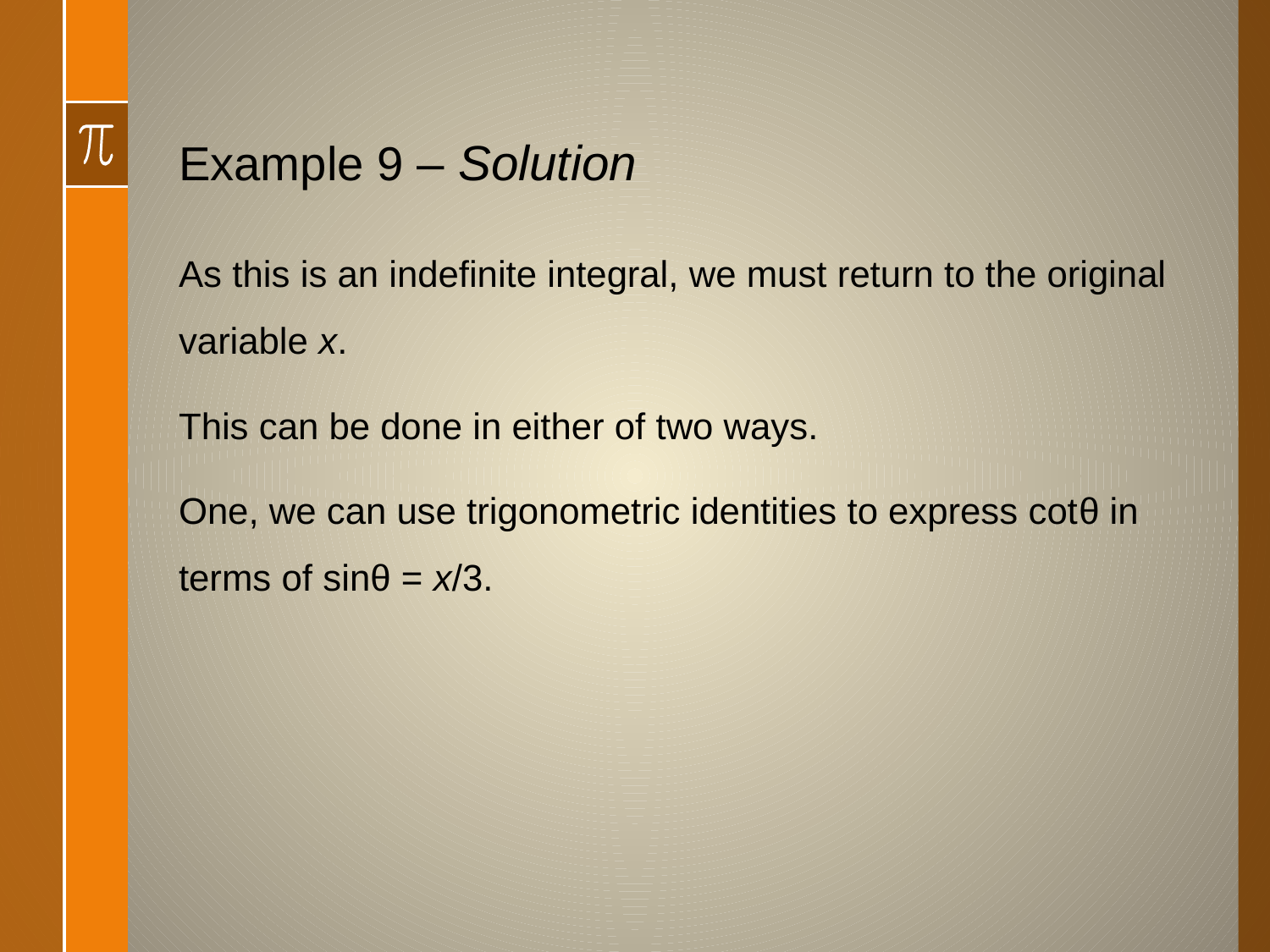

# Example 9 – Solution
As this is an indefinite integral, we must return to the original variable x.
This can be done in either of two ways.
One, we can use trigonometric identities to express cotθ in terms of sinθ = x/3.